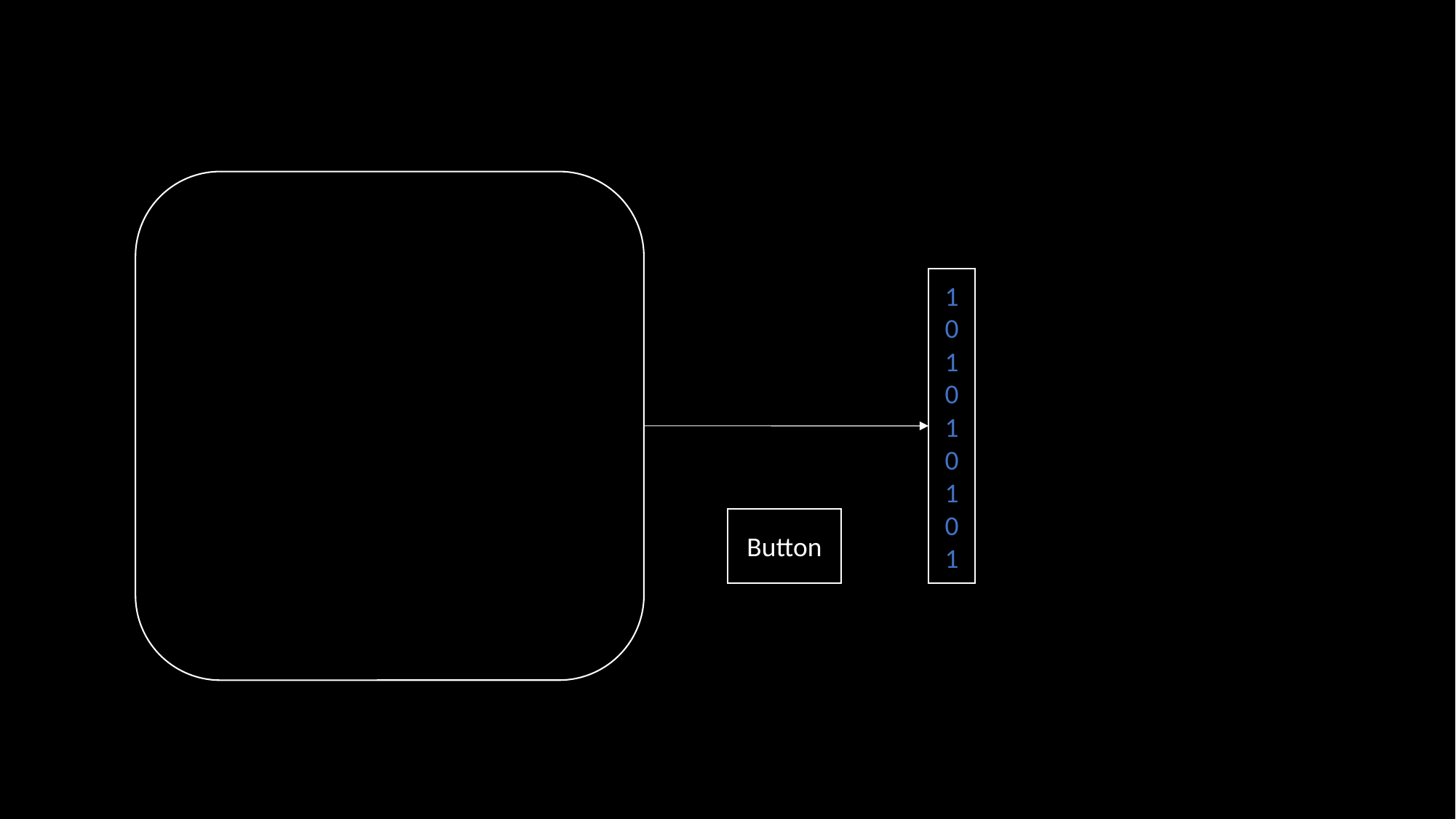

1
0
1
0
1
0
1
0
1
Button